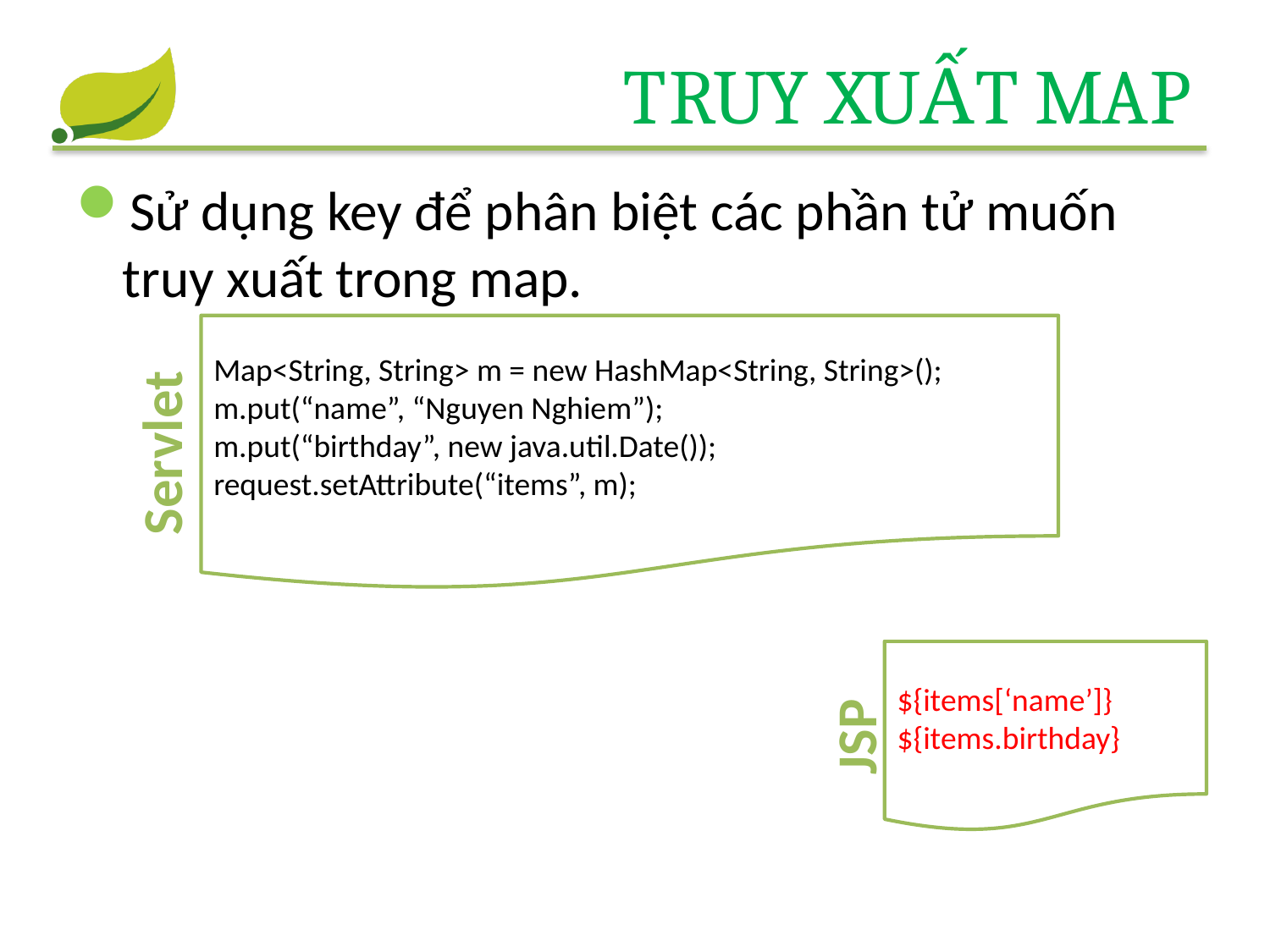

# Truy xuất Map
Sử dụng key để phân biệt các phần tử muốn truy xuất trong map.
Map<String, String> m = new HashMap<String, String>();
m.put(“name”, “Nguyen Nghiem”);
m.put(“birthday”, new java.util.Date());
request.setAttribute(“items”, m);
Servlet
${items[‘name’]}
${items.birthday}
JSP